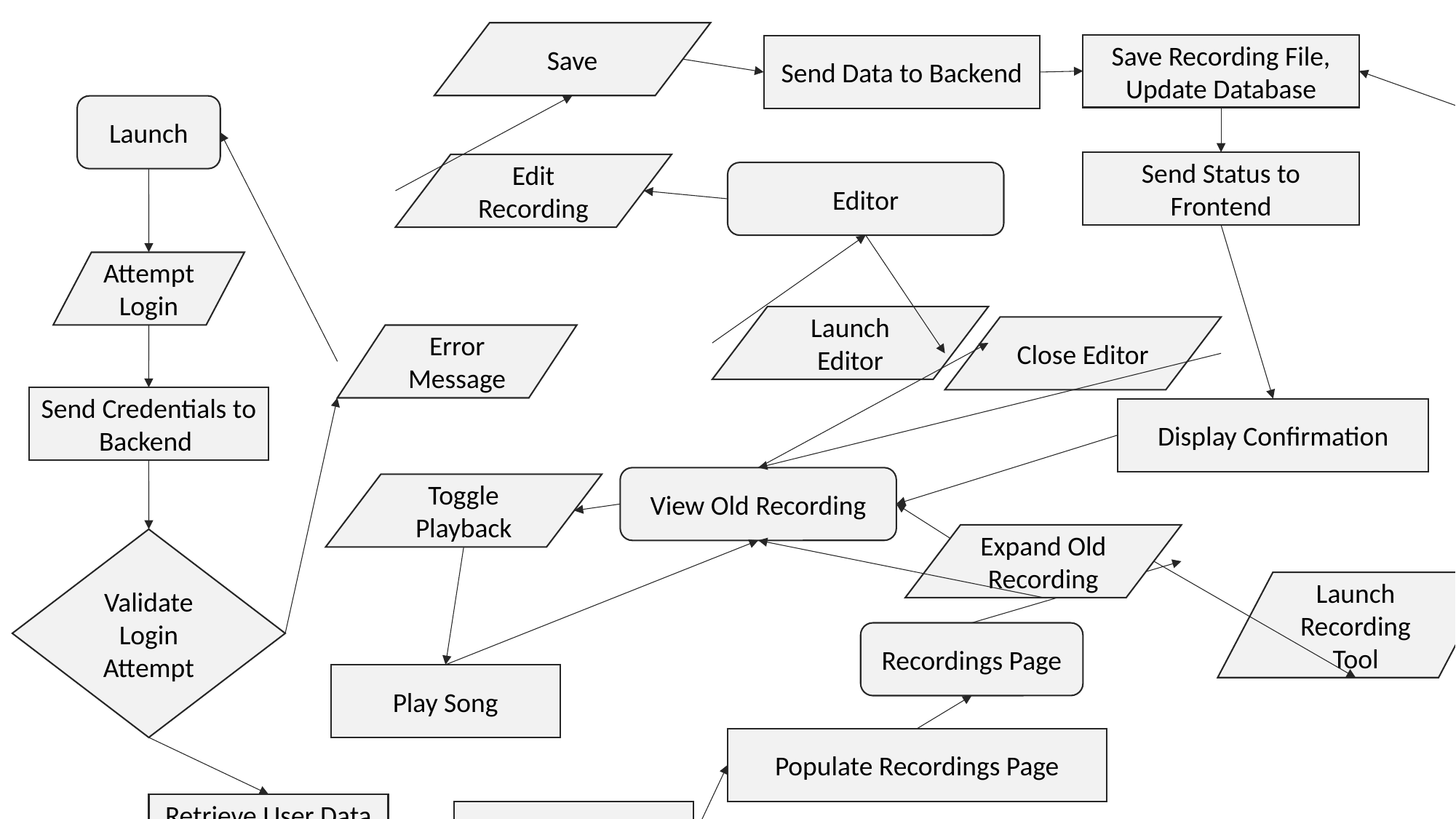

Save
Save Recording File, Update Database
Send Data to Backend
Launch
Send Status to Frontend
Edit Recording
Editor
Process Audio
Attempt Login
Launch Editor
Send Audio and  To Backend
Close Editor
Error Message
Send Credentials to Backend
Display Confirmation
Name Recording and Select Instrument
View Old Recording
Toggle Playback
Expand Old Recording
Validate Login Attempt
Record Audio
Launch Recording Tool
Recordings Page
Play Song
Populate Recordings Page
Retrieve User Data and Recordings
Send to Client